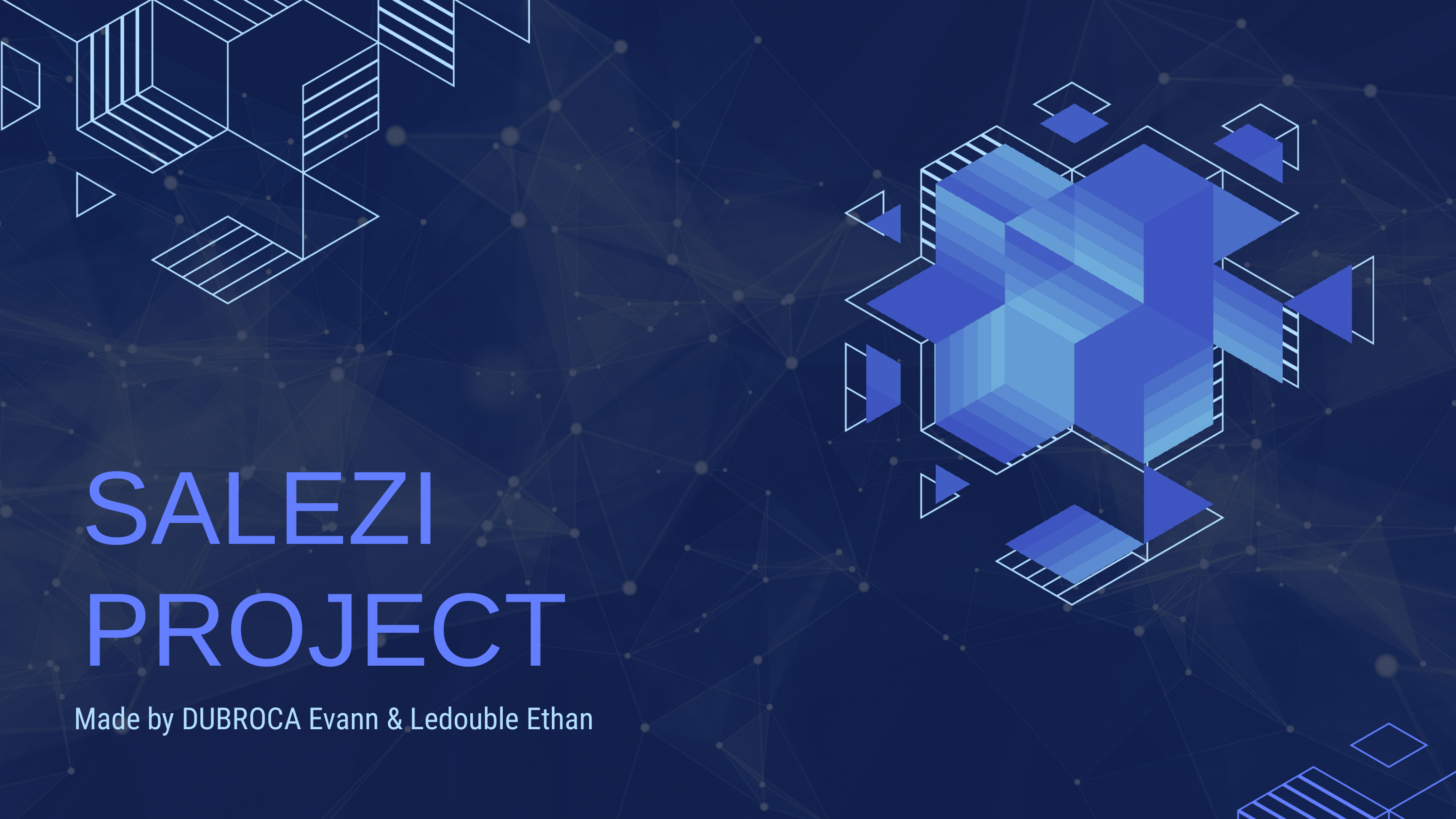

SALEZI PROJECT
Made by DUBROCA Evann & Ledouble Ethan